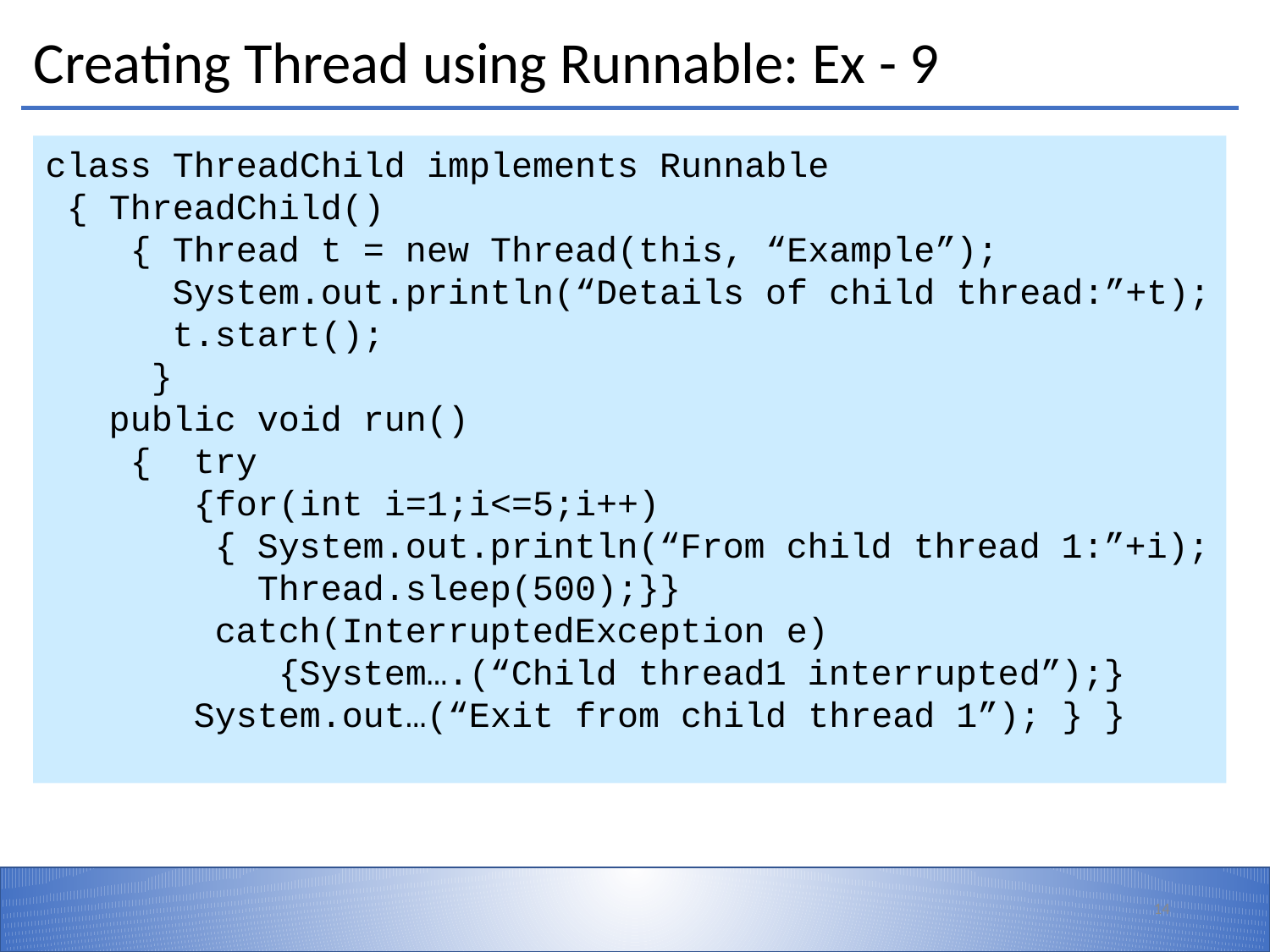

# Creating Thread using Runnable: Ex - 9
class ThreadChild implements Runnable
 { ThreadChild()
    { Thread t = new Thread(this, “Example”);
      System.out.println(“Details of child thread:”+t);
      t.start();
     }
   public void run()
    {  try
	 {for(int i=1;i<=5;i++)
        { System.out.println(“From child thread 1:”+i);
          Thread.sleep(500);}}
        catch(InterruptedException e)
           {System….(“Child thread1 interrupted”);}
       System.out…(“Exit from child thread 1”); } }

14